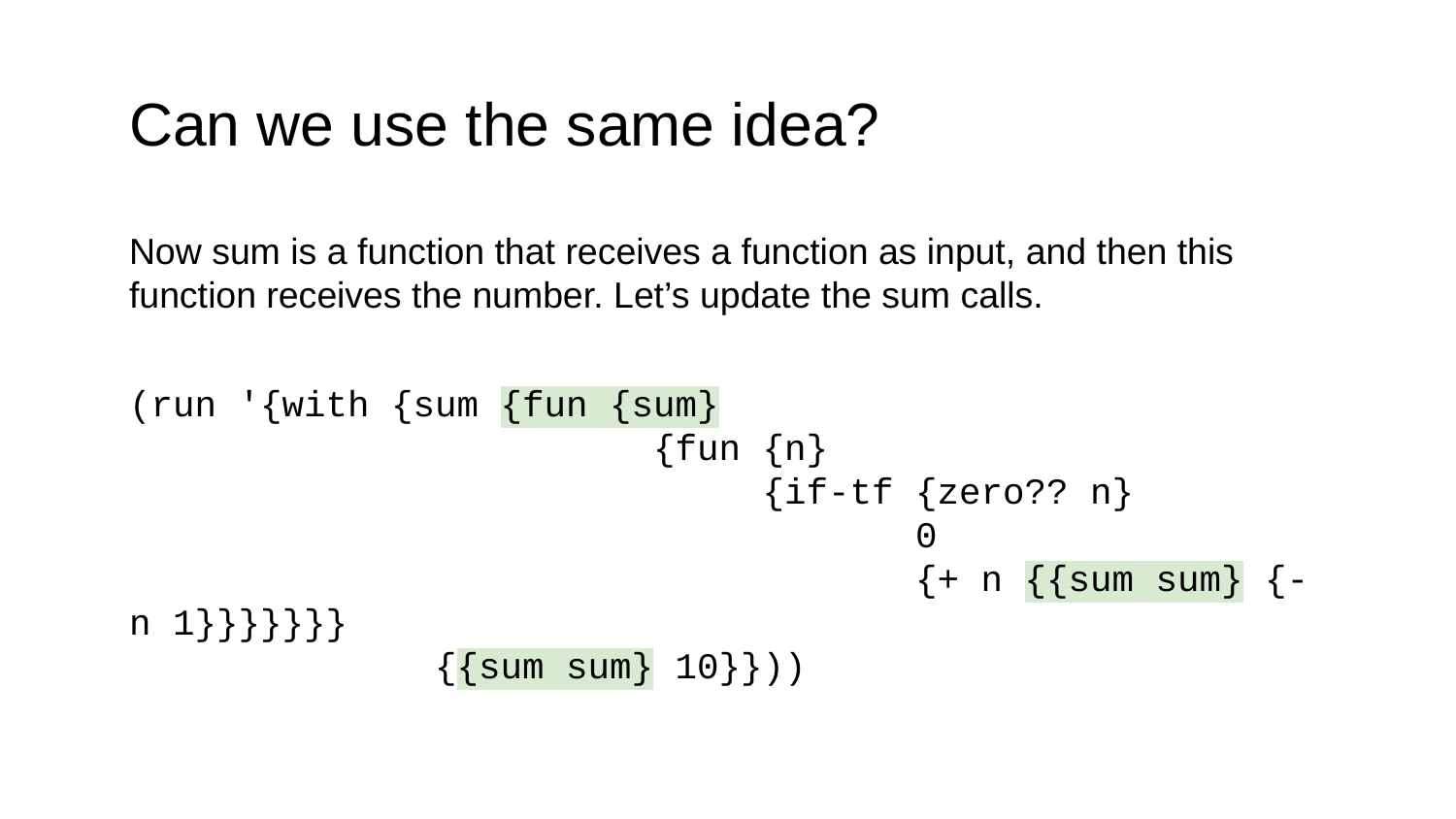

Can we use the same idea?
Now sum is a function that receives a function as input, and then this function receives the number. Let’s update the sum calls.
(run '{with {sum {fun {sum}
                        {fun {n}
                             {if-tf {zero?? n}
                                    0
                                    {+ n {{sum sum} {- n 1}}}}}}}
              {{sum sum} 10}}))